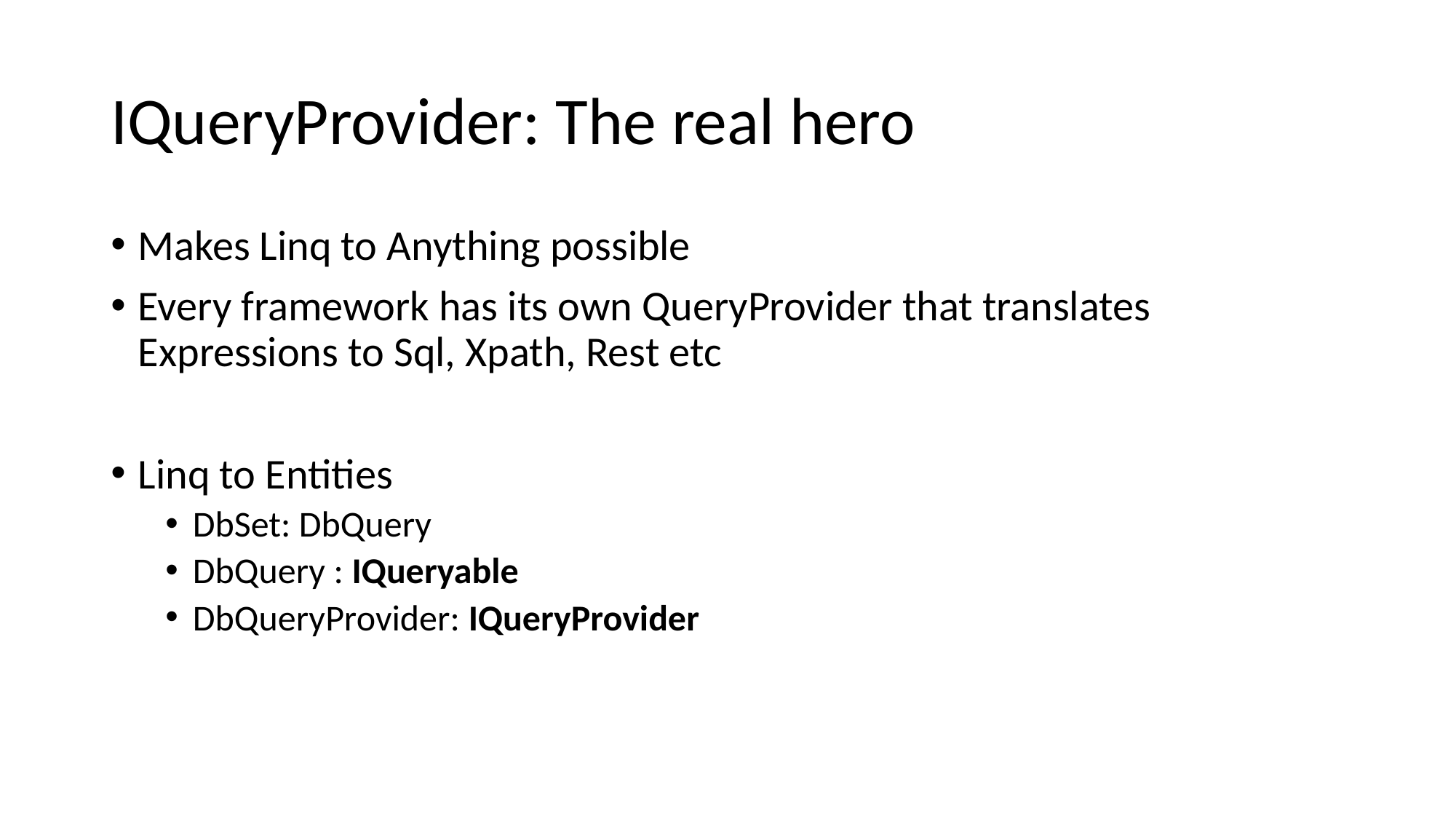

# IQueryProvider: The real hero
Makes Linq to Anything possible
Every framework has its own QueryProvider that translates Expressions to Sql, Xpath, Rest etc

Linq to Entities
DbSet: DbQuery
DbQuery : IQueryable
DbQueryProvider: IQueryProvider